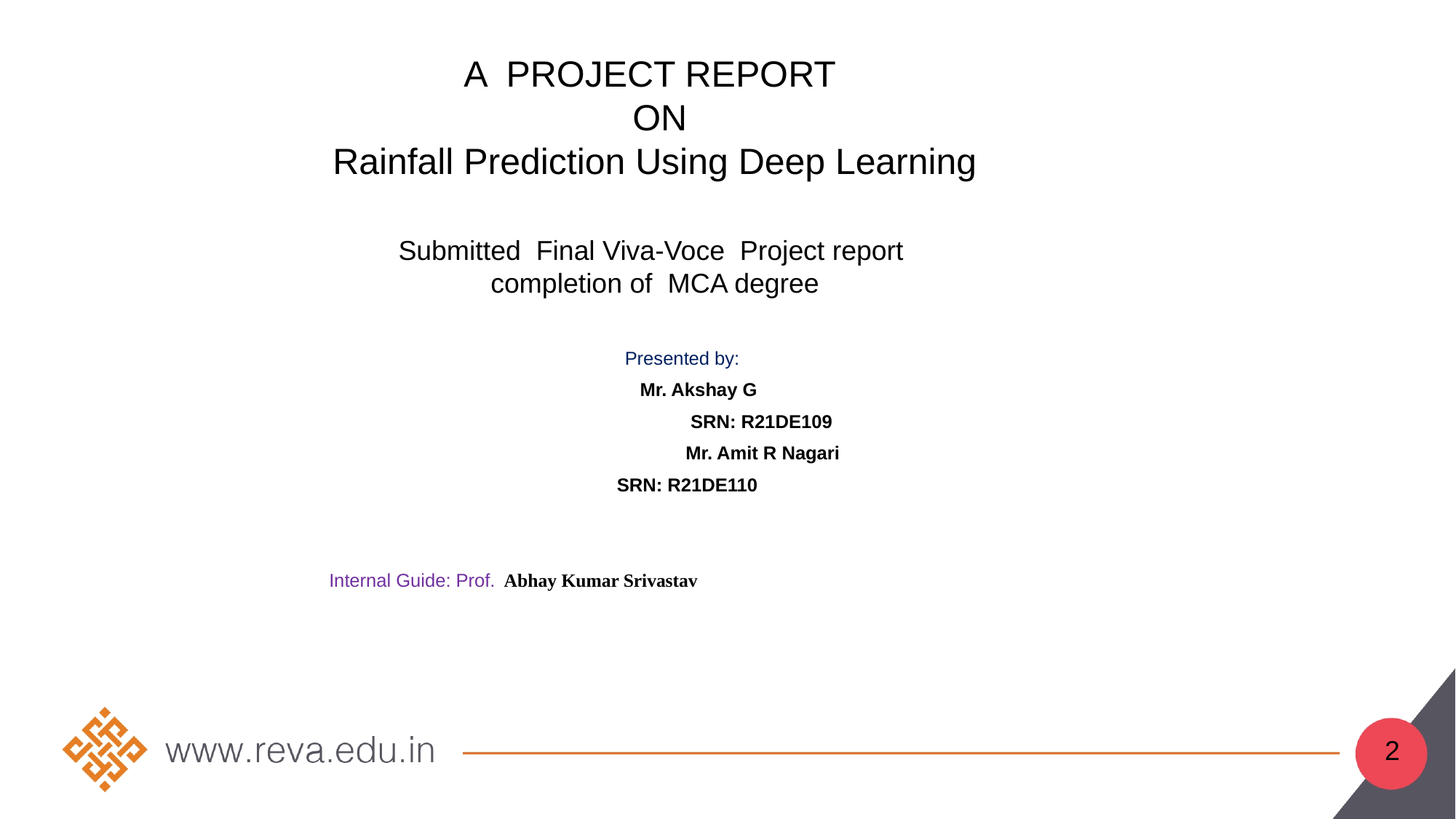

A  PROJECT REPORT
 ON
Rainfall Prediction Using Deep Learning
Submitted  Final Viva-Voce  Project report  completion of  MCA degree
Presented by:
	Mr. Akshay G
                                                                       SRN: R21DE109
                                                                      Mr. Amit R Nagari
  SRN: R21DE110

Internal Guide: Prof.  Abhay Kumar Srivastav

2